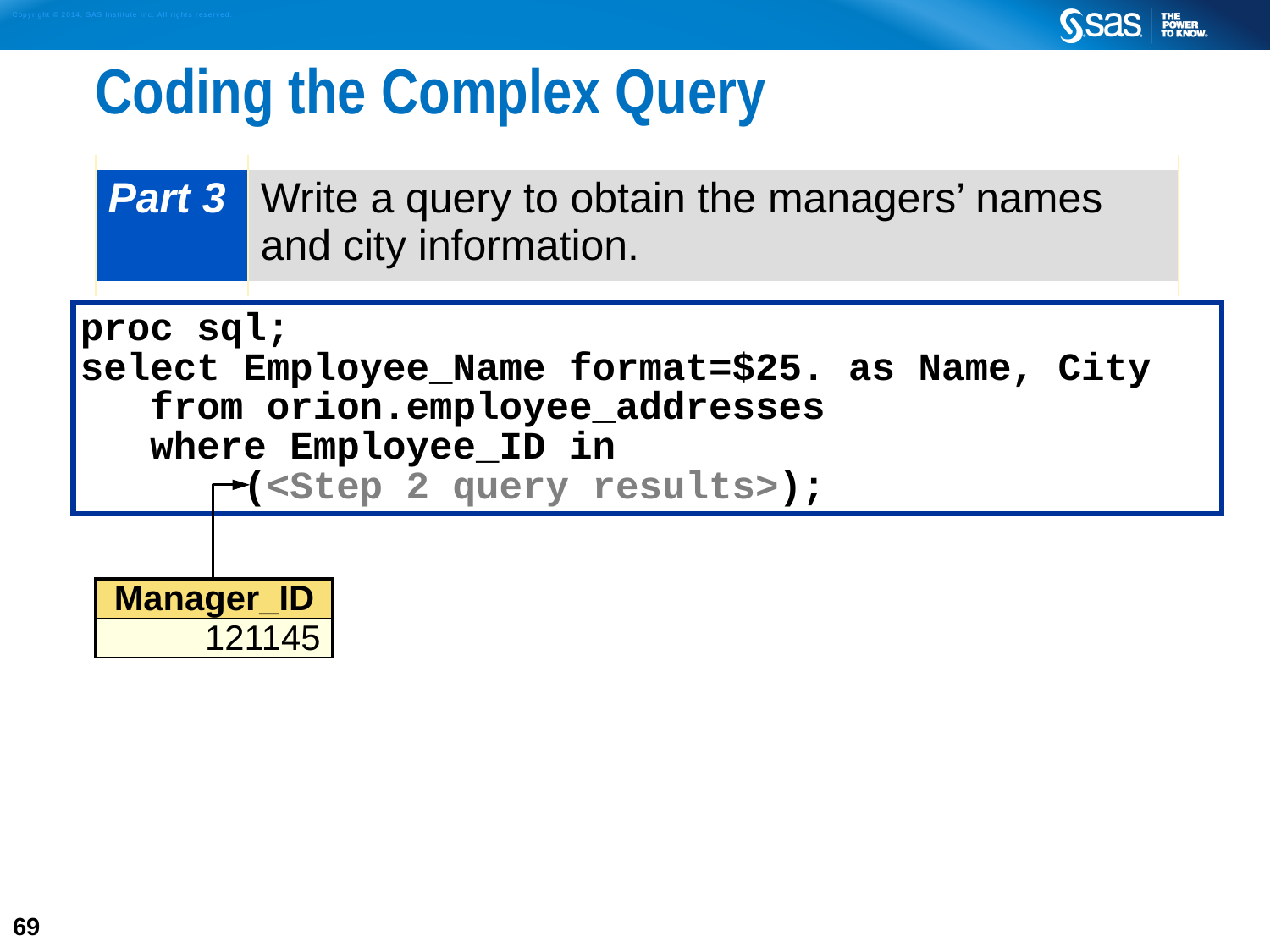

# Coding the Complex Query
| Part 3 | Write a query to obtain the managers’ names and city information. |
| --- | --- |
proc sql;
select Employee_Name format=$25. as Name, City
   from orion.employee_addresses
   where Employee_ID in
       (<Step 2 query results>);
|  |
| --- |
| Manager\_ID |
| 121145 |